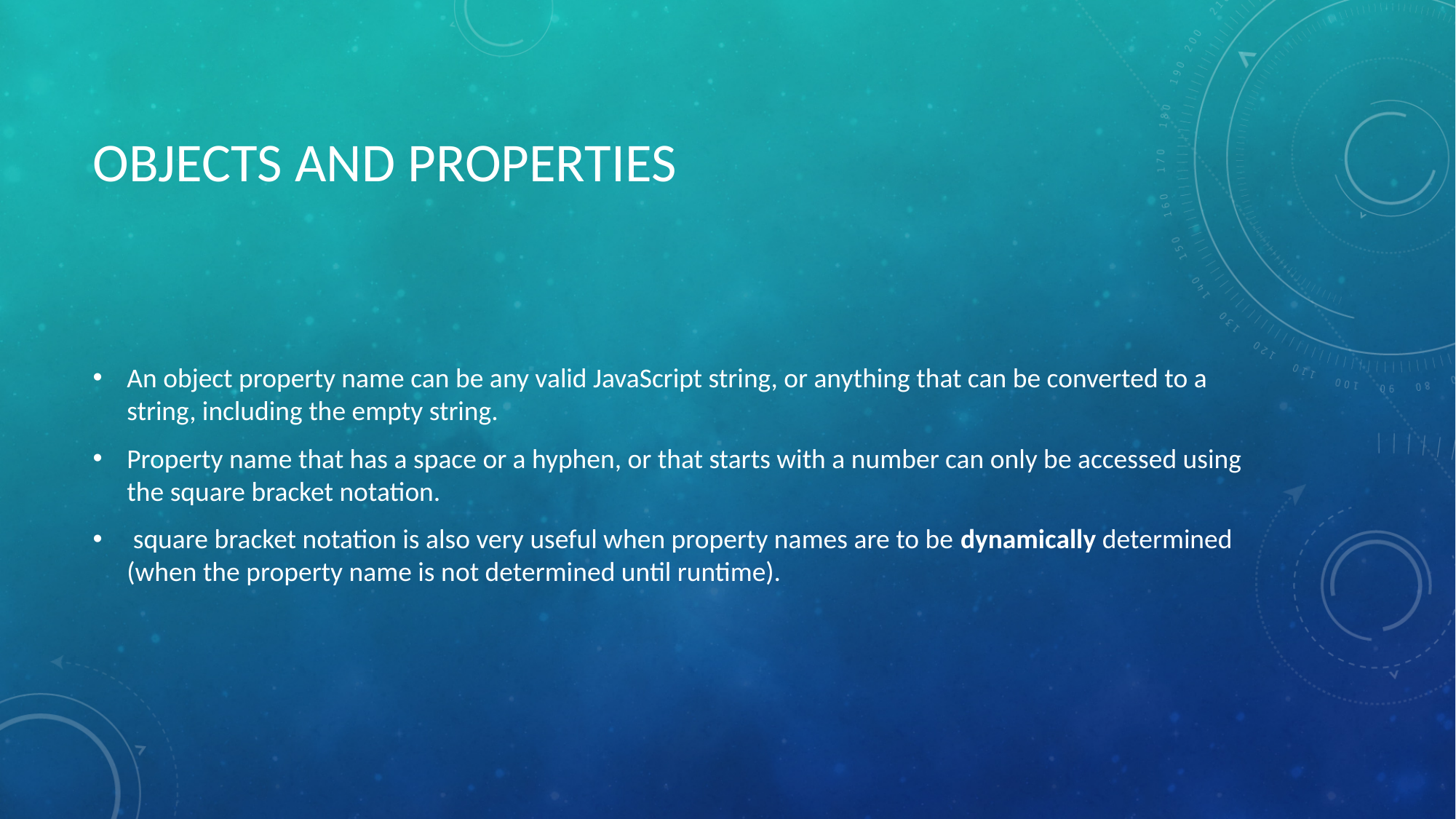

# Objects and properties
An object property name can be any valid JavaScript string, or anything that can be converted to a string, including the empty string.
Property name that has a space or a hyphen, or that starts with a number can only be accessed using the square bracket notation.
 square bracket notation is also very useful when property names are to be dynamically determined (when the property name is not determined until runtime).